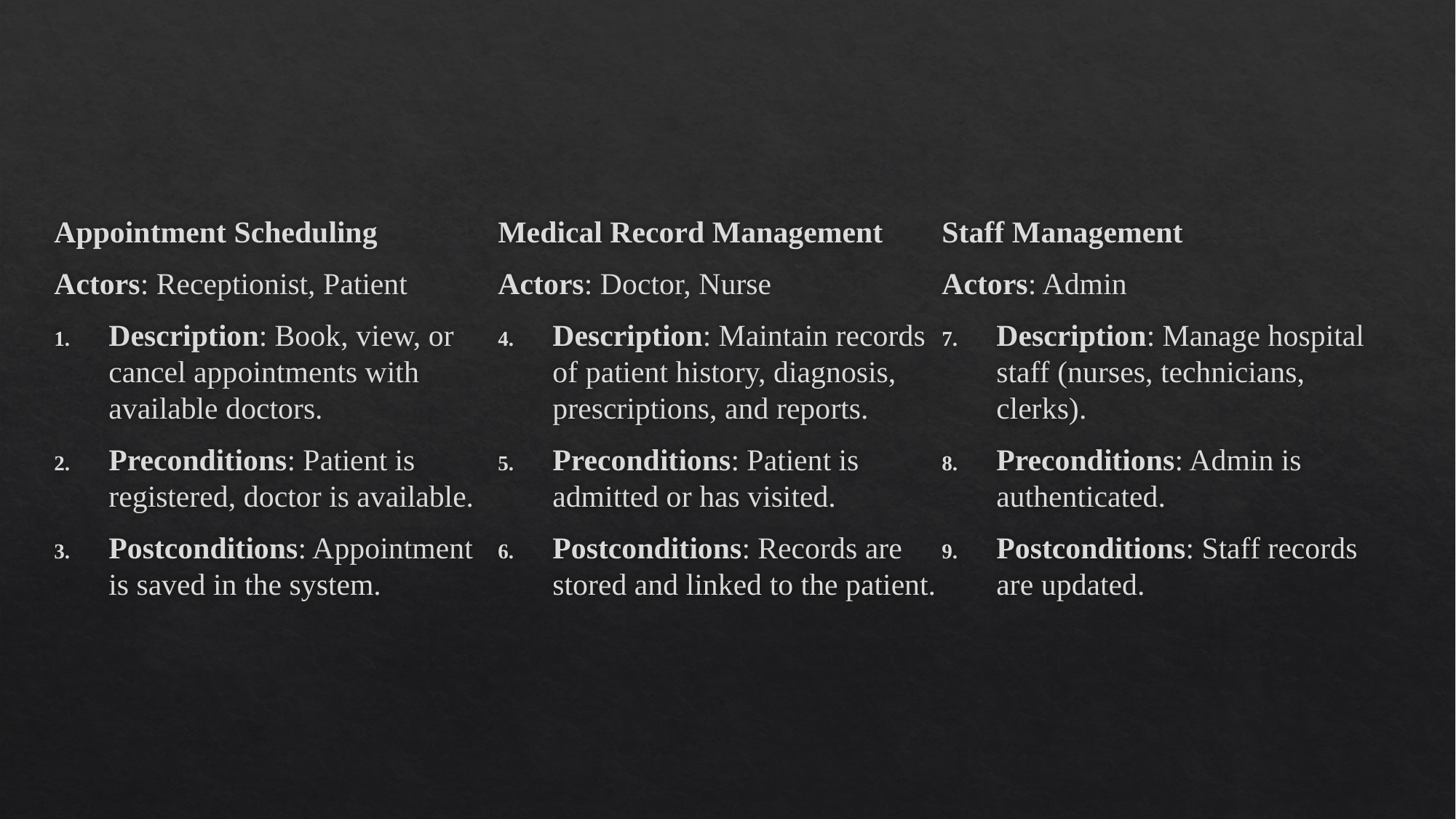

Appointment Scheduling
Actors: Receptionist, Patient
Description: Book, view, or cancel appointments with available doctors.
Preconditions: Patient is registered, doctor is available.
Postconditions: Appointment is saved in the system.

Medical Record Management
Actors: Doctor, Nurse
Description: Maintain records of patient history, diagnosis, prescriptions, and reports.
Preconditions: Patient is admitted or has visited.
Postconditions: Records are stored and linked to the patient.

Staff Management
Actors: Admin
Description: Manage hospital staff (nurses, technicians, clerks).
Preconditions: Admin is authenticated.
Postconditions: Staff records are updated.